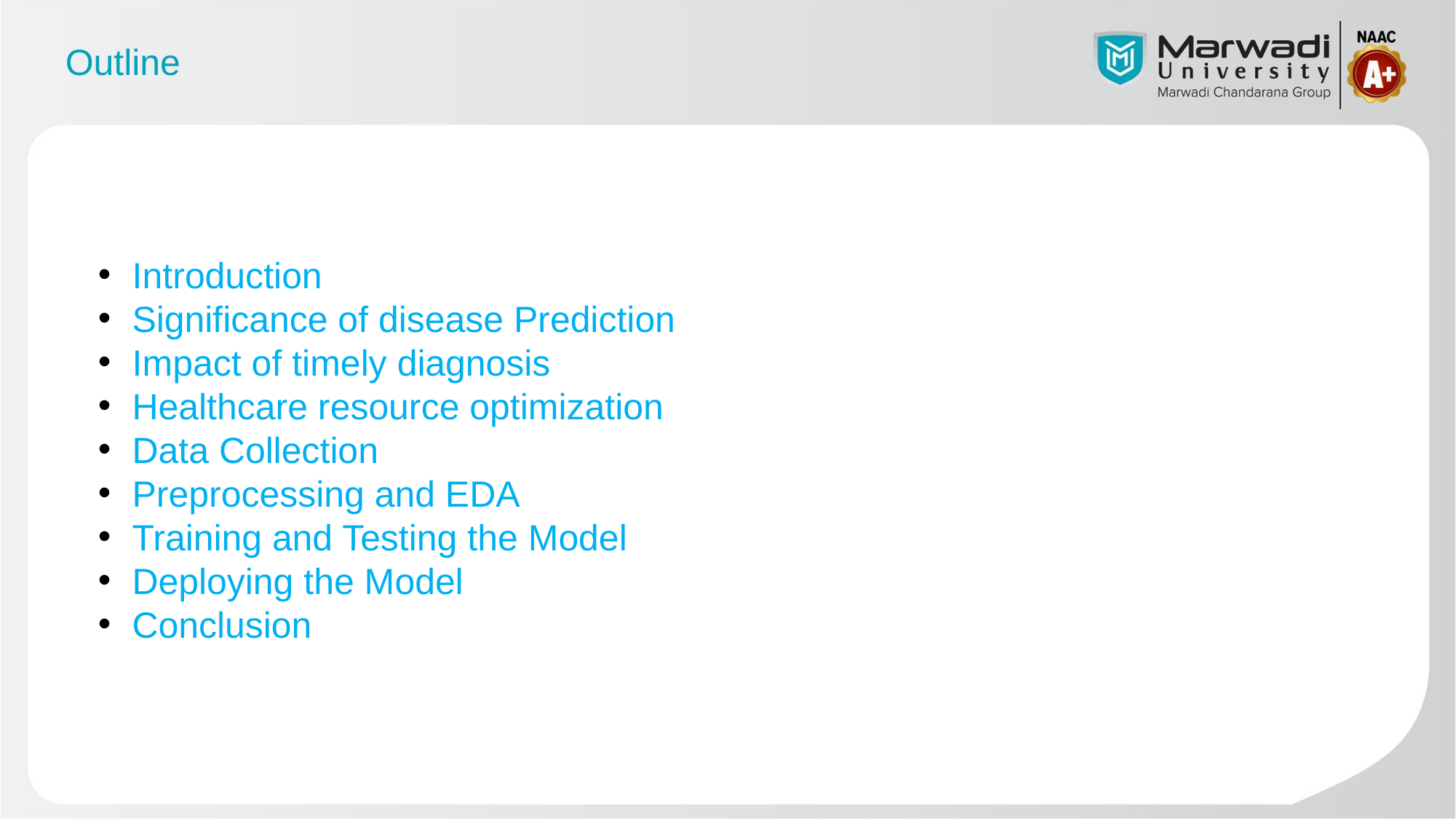

# Outline

Introduction
Significance of disease Prediction
Impact of timely diagnosis
Healthcare resource optimization
Data Collection
Preprocessing and EDA
Training and Testing the Model
Deploying the Model
Conclusion